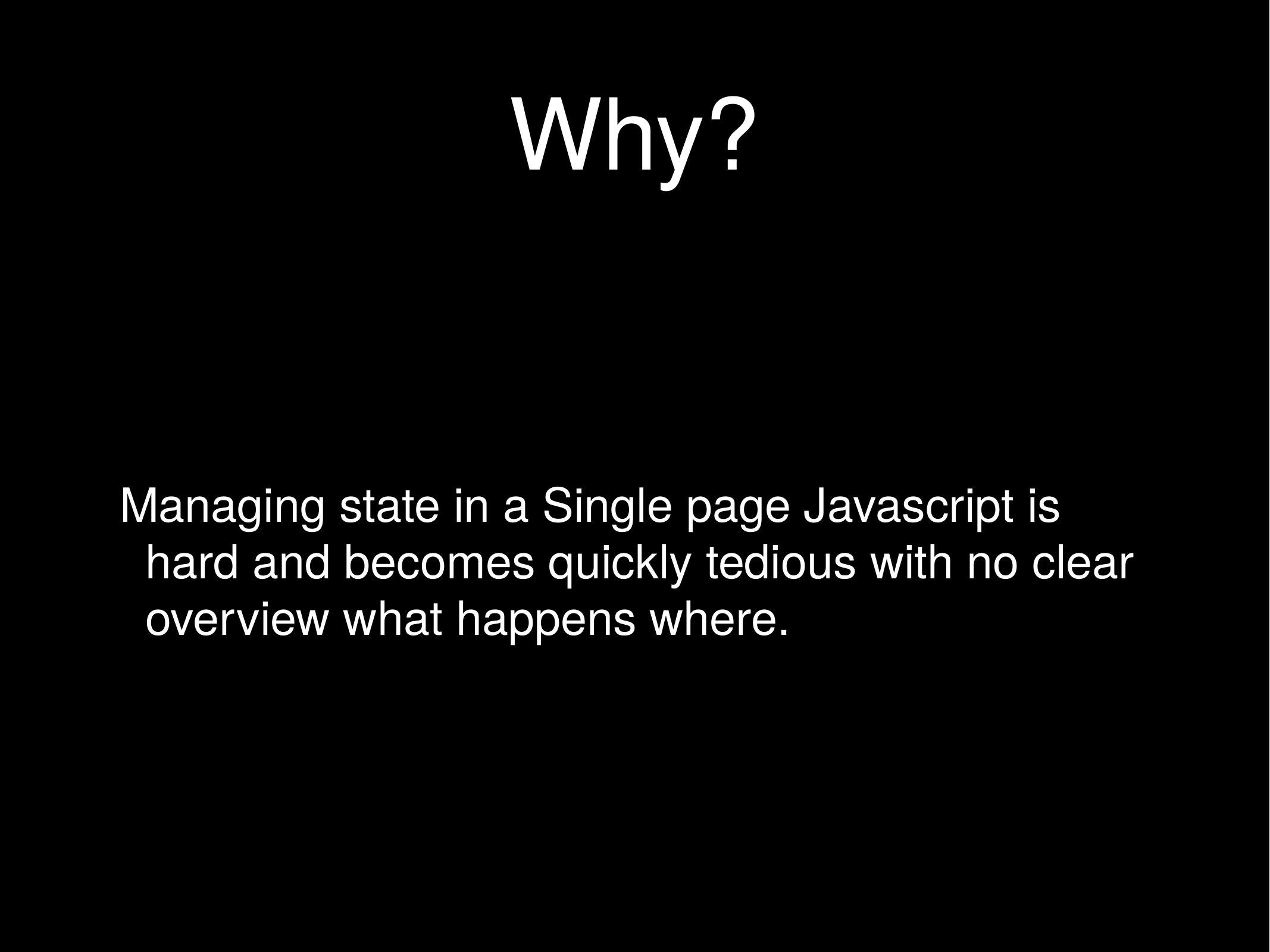

# Why?
Managing state in a Single page Javascript is hard and becomes quickly tedious with no clear overview what happens where.